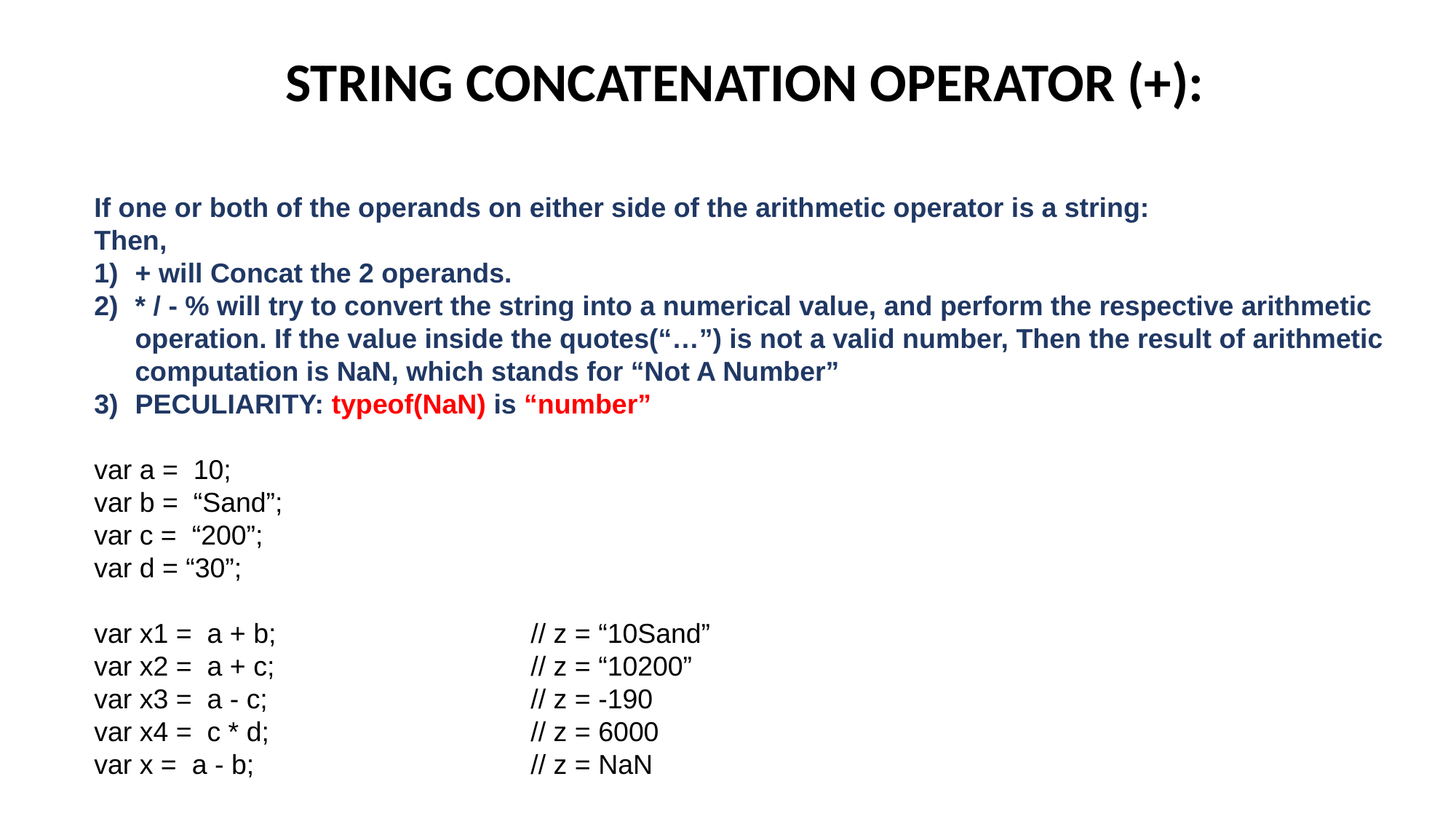

STRING CONCATENATION OPERATOR (+):
If one or both of the operands on either side of the arithmetic operator is a string:
Then,
+ will Concat the 2 operands.
* / - % will try to convert the string into a numerical value, and perform the respective arithmetic operation. If the value inside the quotes(“…”) is not a valid number, Then the result of arithmetic computation is NaN, which stands for “Not A Number”
PECULIARITY: typeof(NaN) is “number”

var a =  10;
var b =  “Sand”;
var c =  “200”;
var d = “30”;

var x1 =  a + b;			// z = “10Sand”
var x2 =  a + c;			// z = “10200”
var x3 =  a - c;			// z = -190
var x4 =  c * d;			// z = 6000
var x =  a - b;			// z = NaN